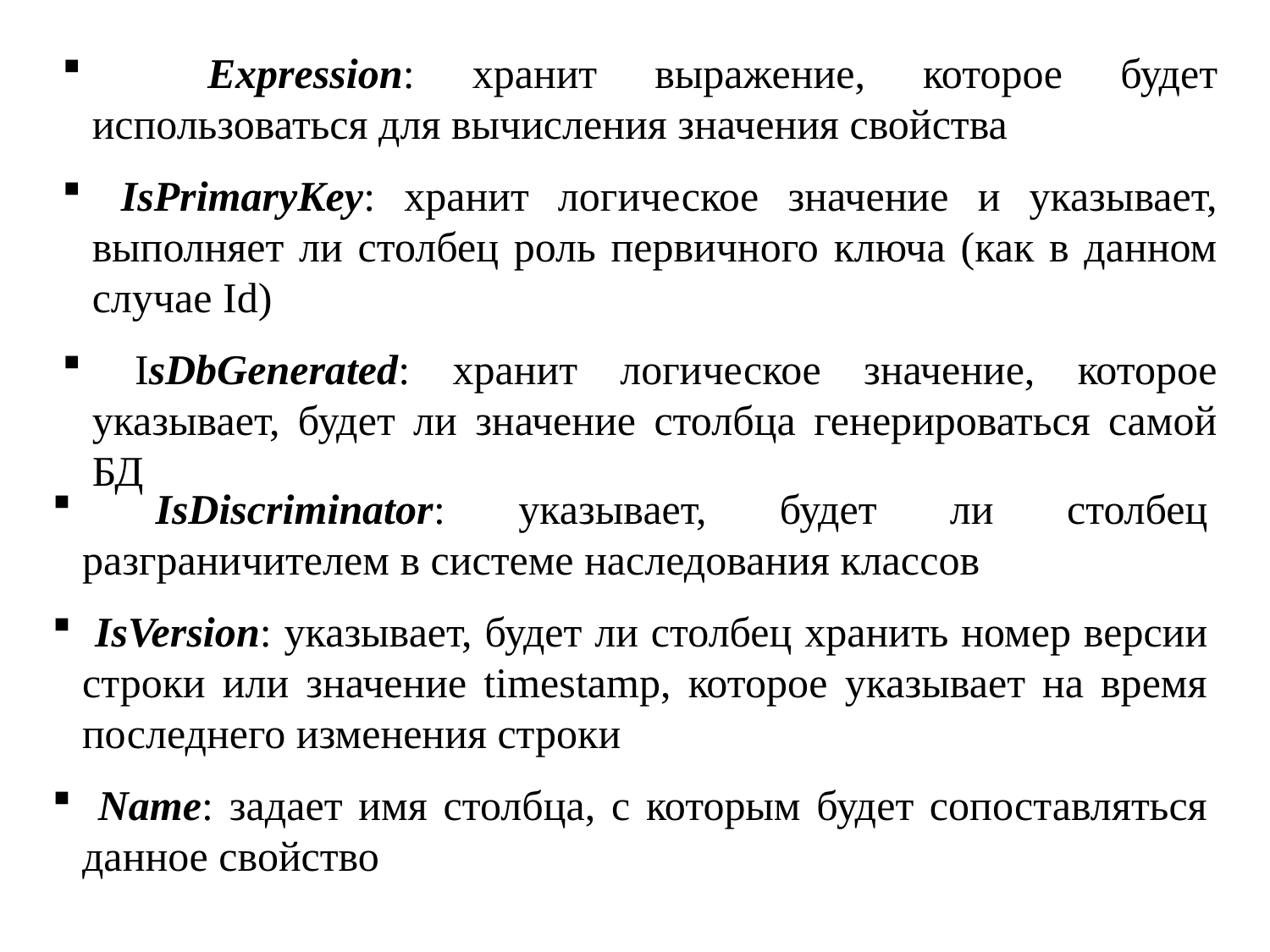

Expression: хранит выражение, которое будет использоваться для вычисления значения свойства
 IsPrimaryKey: хранит логическое значение и указывает, выполняет ли столбец роль первичного ключа (как в данном случае Id)
 IsDbGenerated: хранит логическое значение, которое указывает, будет ли значение столбца генерироваться самой БД
 IsDiscriminator: указывает, будет ли столбец разграничителем в системе наследования классов
 IsVersion: указывает, будет ли столбец хранить номер версии строки или значение timestamp, которое указывает на время последнего изменения строки
 Name: задает имя столбца, с которым будет сопоставляться данное свойство